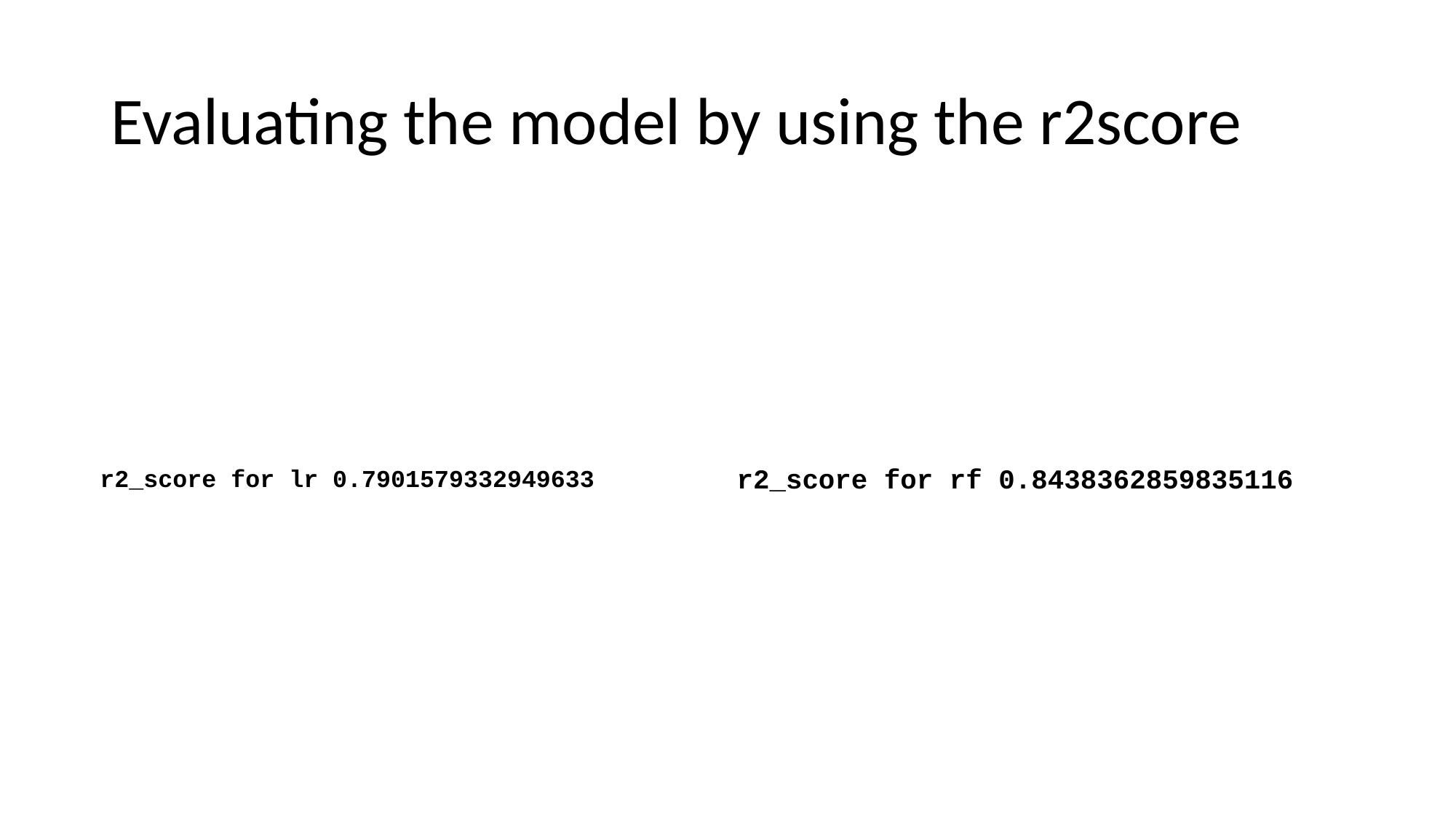

# Evaluating the model by using the r2score
r2_score for rf 0.8438362859835116
r2_score for lr 0.7901579332949633